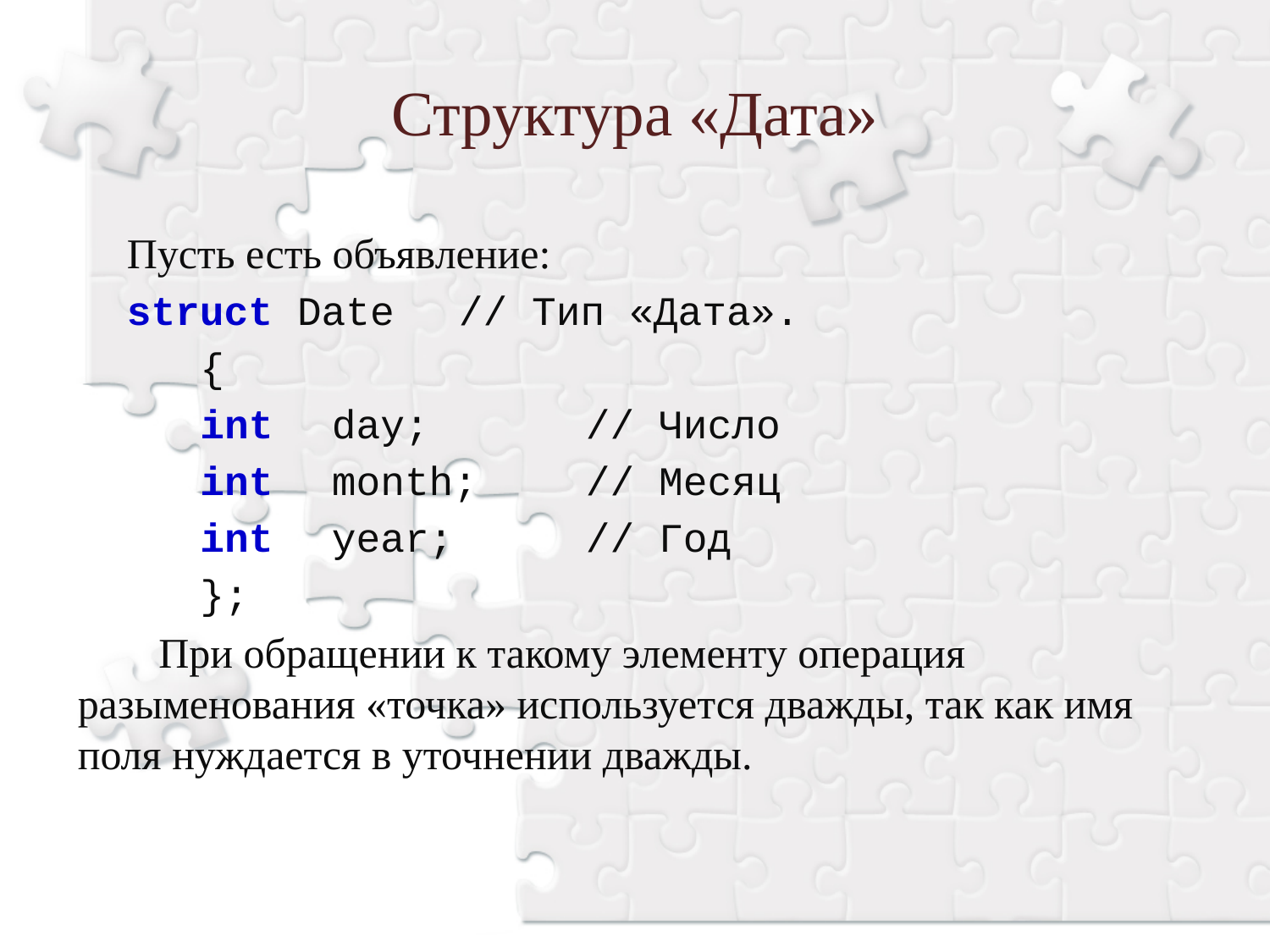

Структура «Дата»
Пусть есть объявление:
struct Date 	// Тип «Дата».
   {
   int	day;		// Число
   int	month;	// Месяц
   int	year;		// Год
   };
   При обращении к такому элементу операция разыменования «точка» используется дважды, так как имя поля нуждается в уточнении дважды.